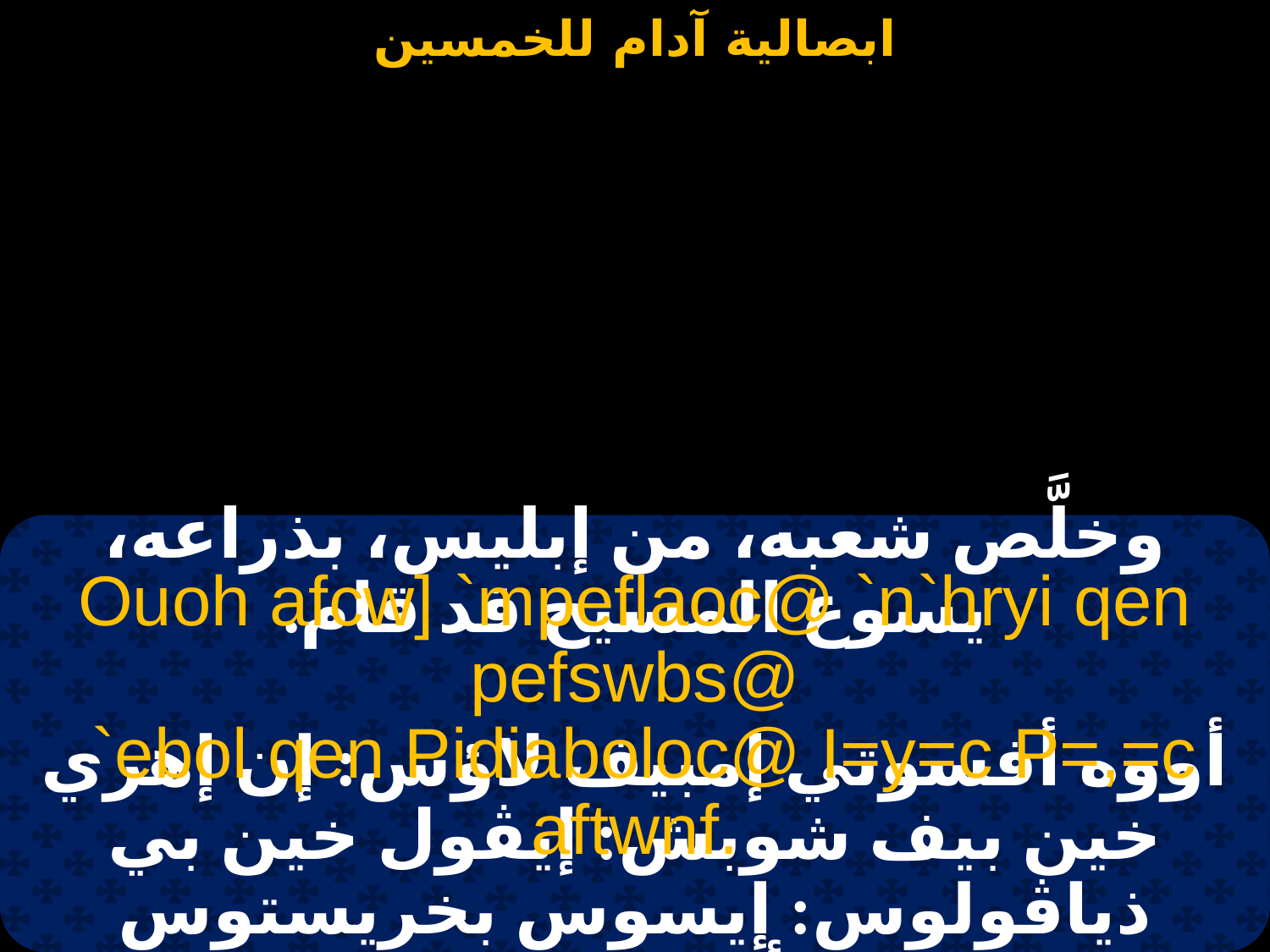

#
وخلَّص شعبه، من إبليس، بذراعه، يسوع المسيح قد قام.
Ouoh afcw] `mpeflaoc@ `n`hryi qen pefswbs@
 `ebol qen Pidiaboloc@ I=y=c P=,=c aftwnf.
أووه أفسوتي إمبيف لاؤس: إن إهري خين بيف شوبش: إيڤول خين بي ذياڤولوس: إيسوس بخريستوس أفطونف.